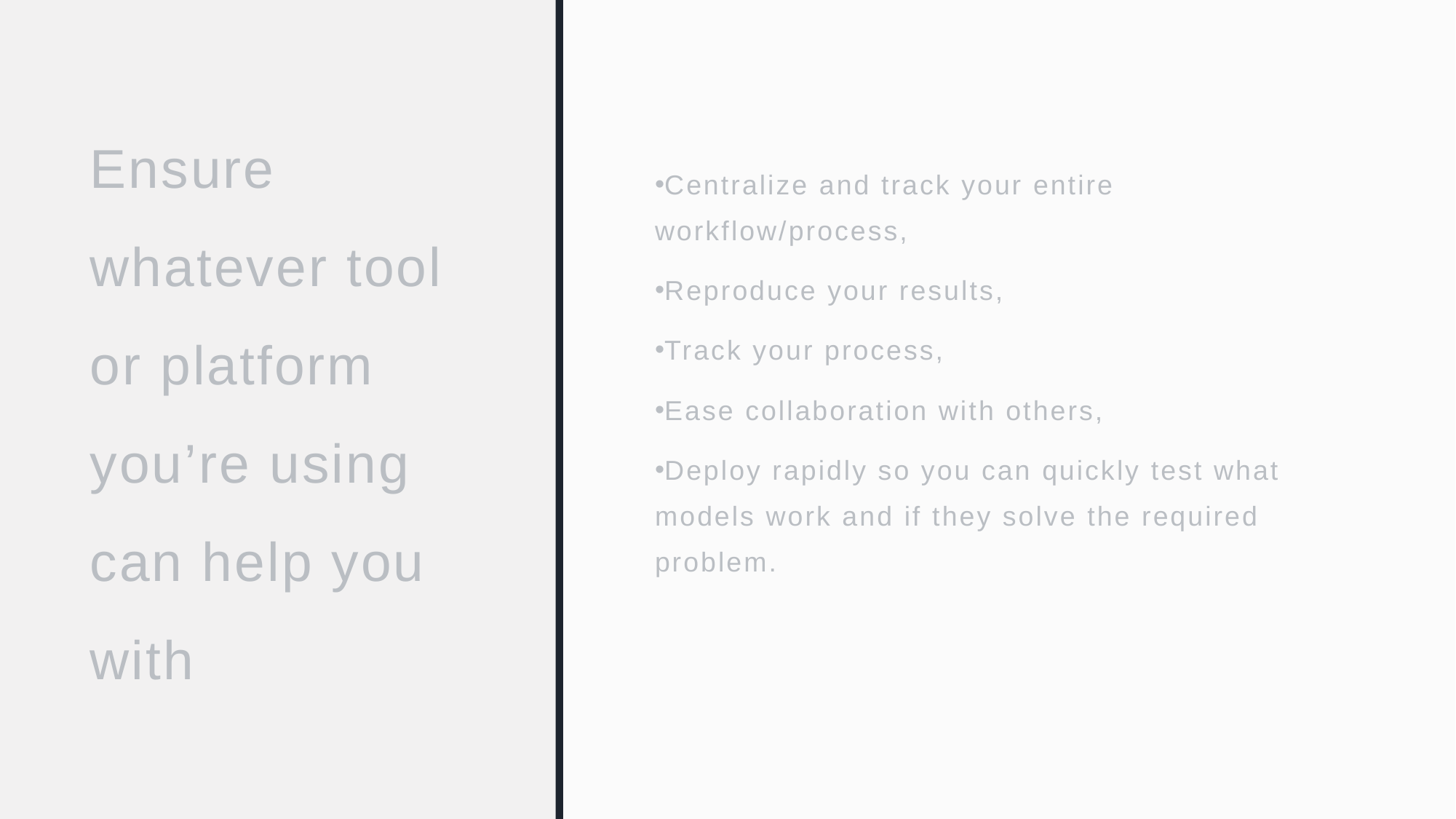

# Ensure whatever tool or platform you’re using can help you with
Centralize and track your entire workflow/process,
Reproduce your results,
Track your process,
Ease collaboration with others,
Deploy rapidly so you can quickly test what models work and if they solve the required problem.